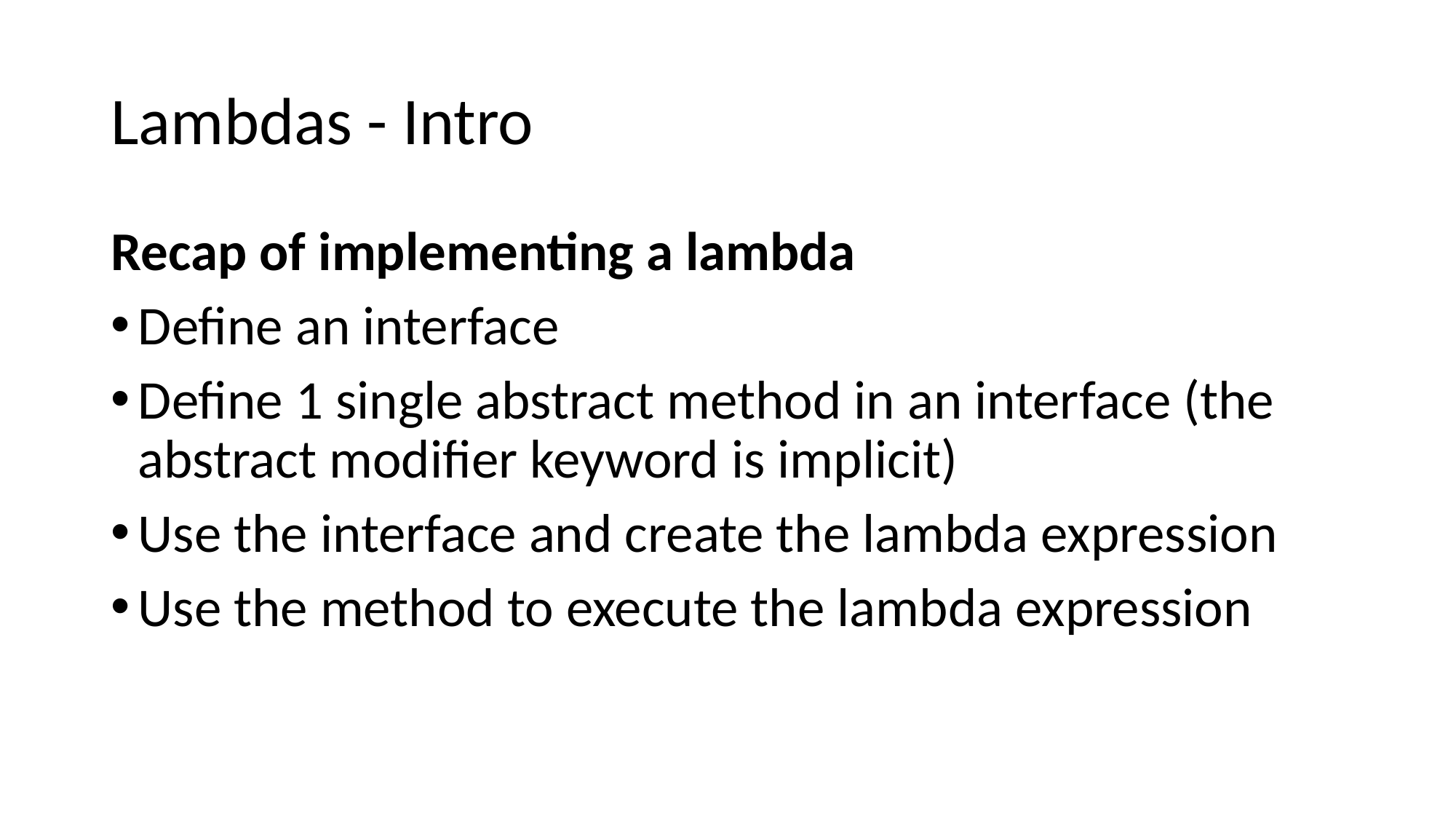

# Lambdas - Intro
Recap of implementing a lambda
Define an interface
Define 1 single abstract method in an interface (the abstract modifier keyword is implicit)
Use the interface and create the lambda expression
Use the method to execute the lambda expression